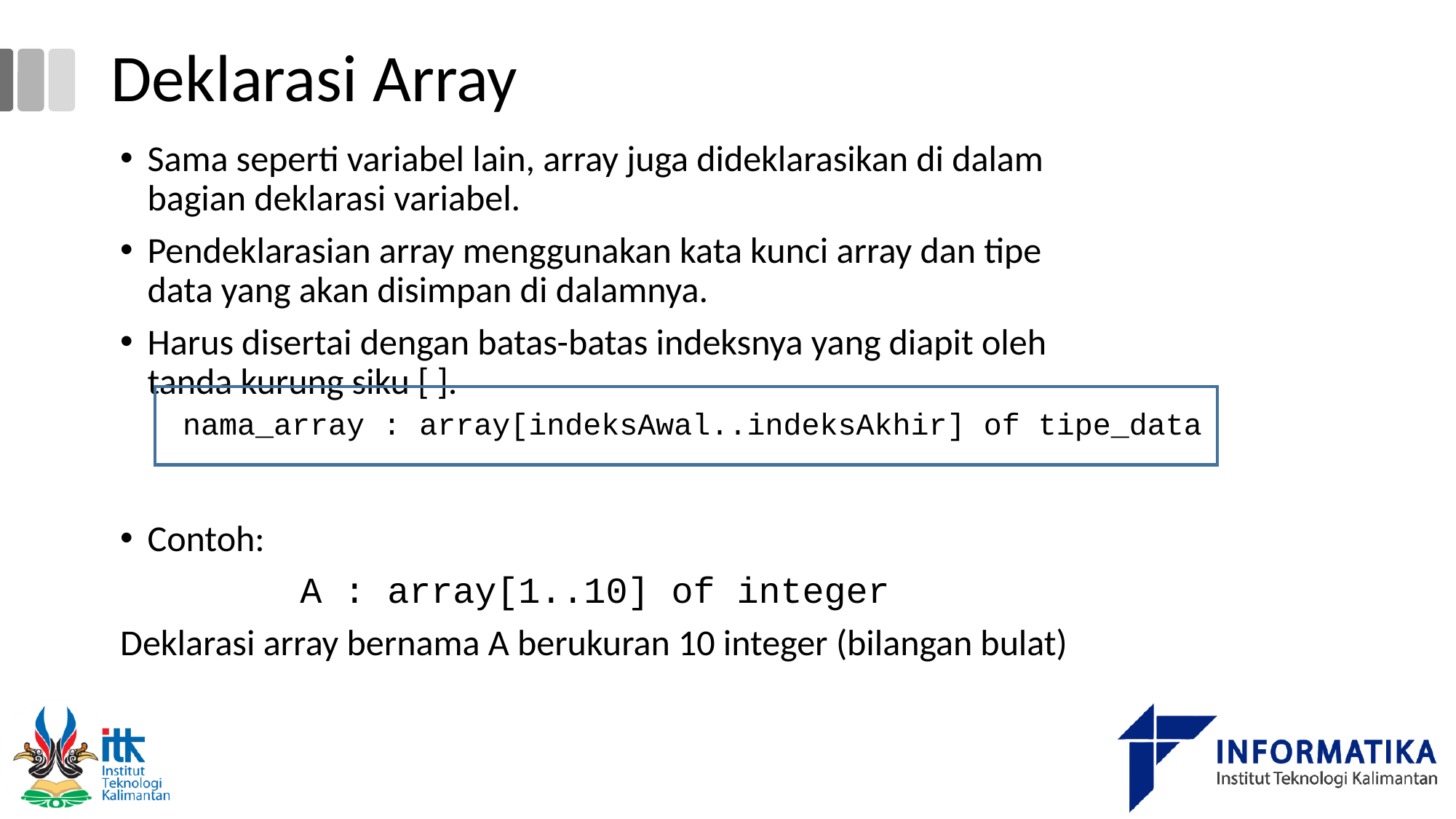

# Deklarasi Array
Sama seperti variabel lain, array juga dideklarasikan di dalam bagian deklarasi variabel.
Pendeklarasian array menggunakan kata kunci array dan tipe data yang akan disimpan di dalamnya.
Harus disertai dengan batas-batas indeksnya yang diapit oleh tanda kurung siku [ ].

Contoh:
A : array[1..10] of integer
Deklarasi array bernama A berukuran 10 integer (bilangan bulat)

nama_array : array[indeksAwal..indeksAkhir] of tipe_data